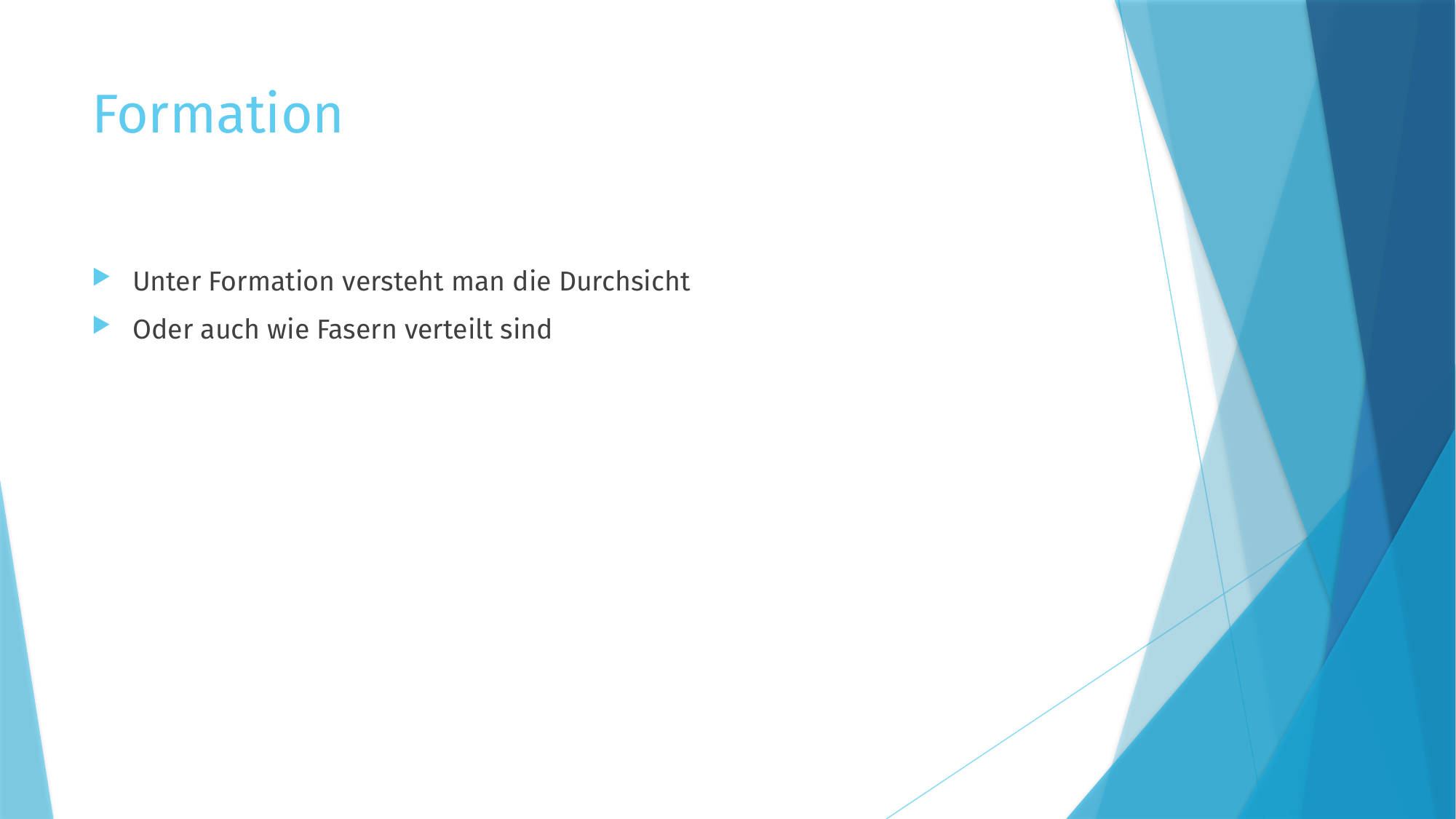

# Formation
Unter Formation versteht man die Durchsicht
Oder auch wie Fasern verteilt sind